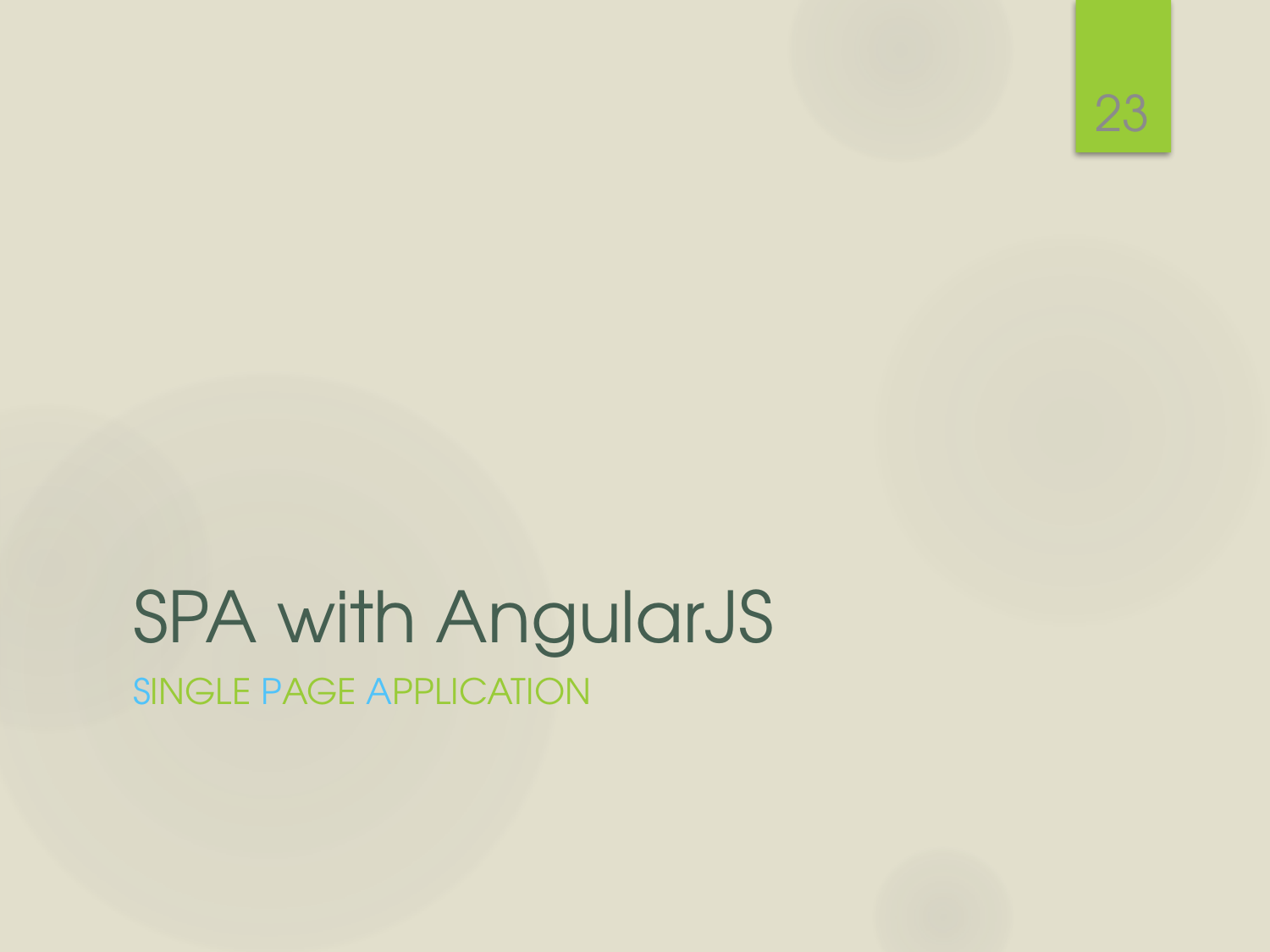

23
# SPA with AngularJS
Single Page Application